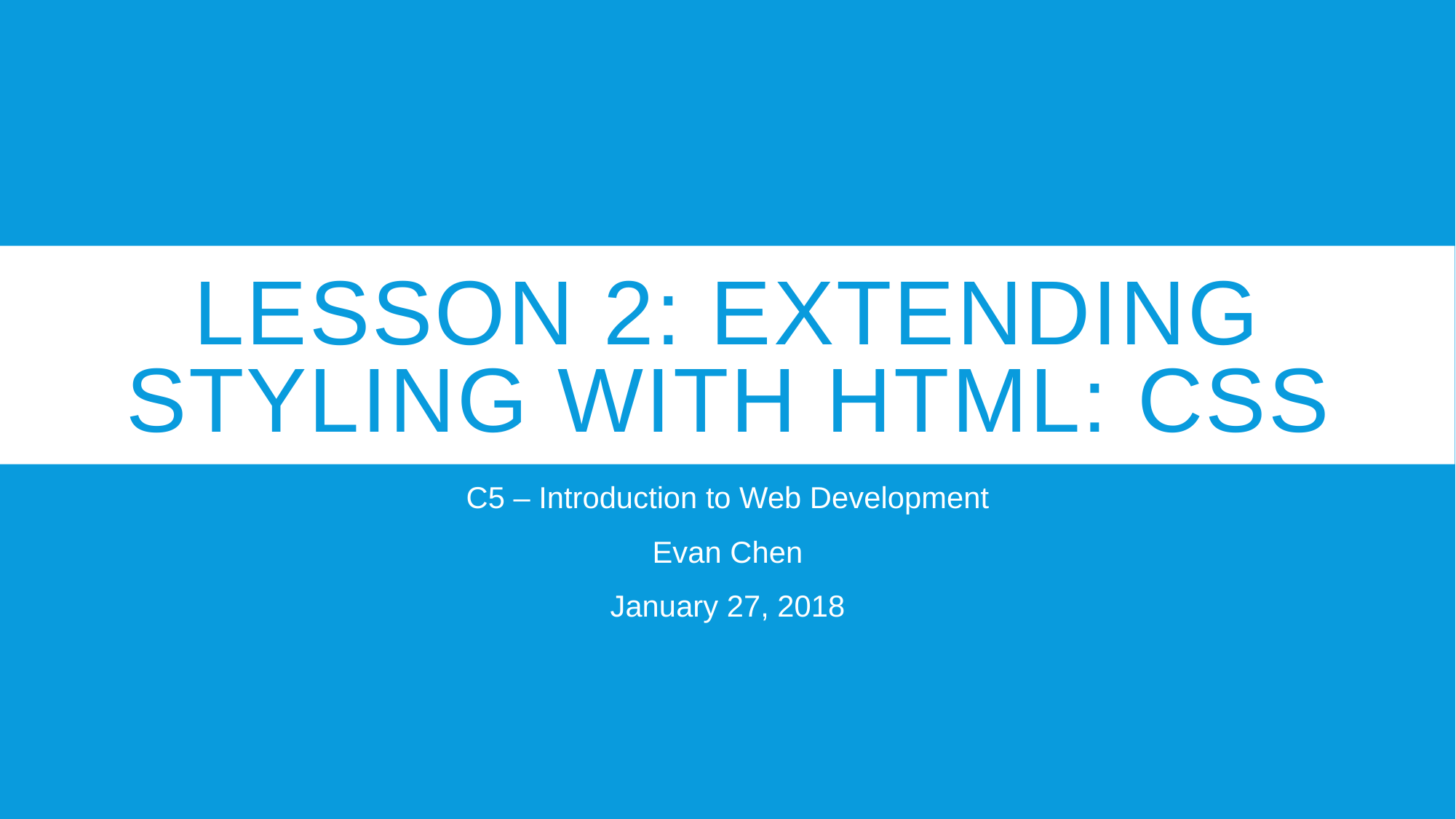

# Lesson 2: Extending Styling With HTML: CSS
C5 – Introduction to Web Development
Evan Chen
January 27, 2018